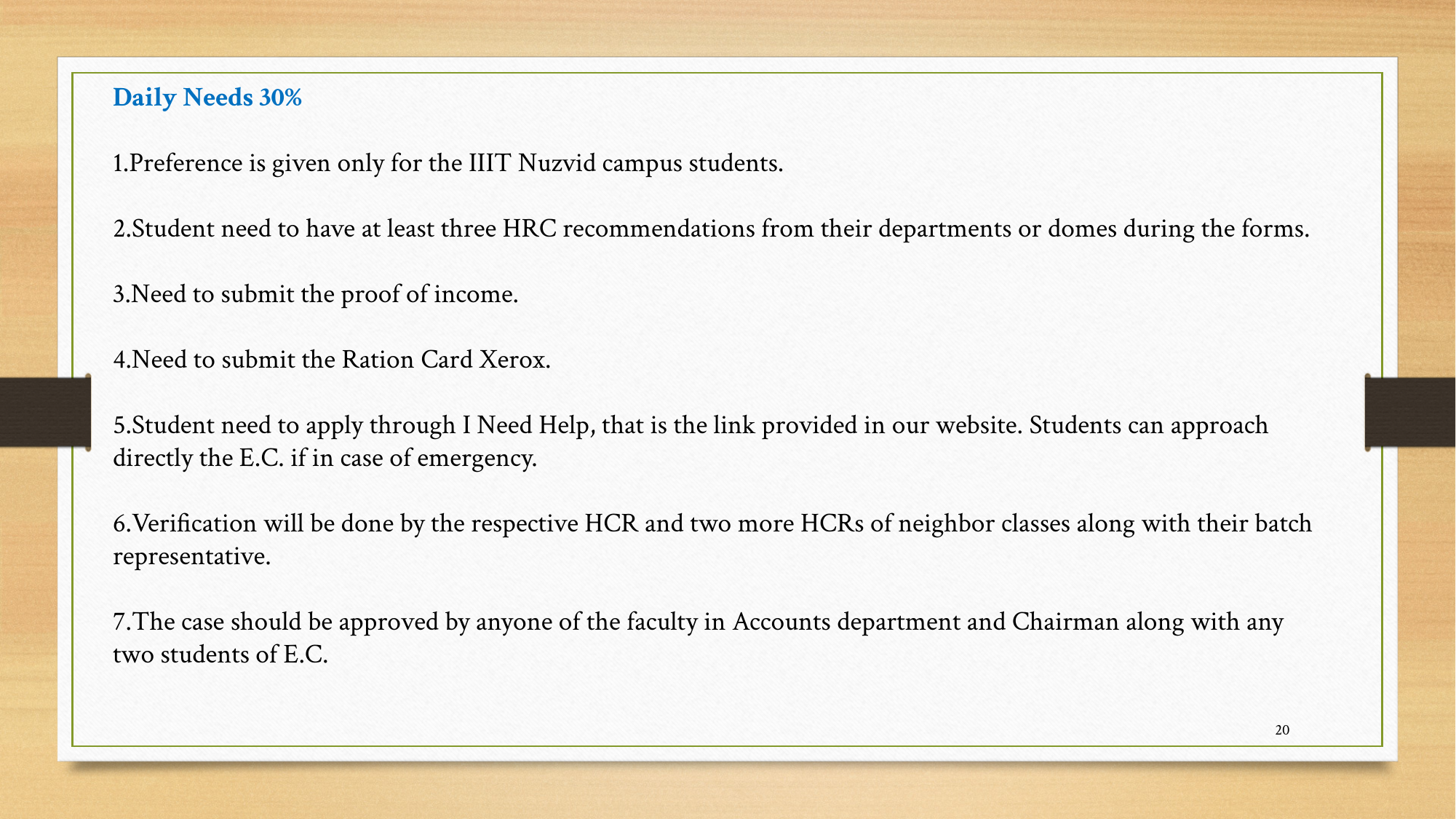

Daily Needs 30%
1.Preference is given only for the IIIT Nuzvid campus students.

2.Student need to have at least three HRC recommendations from their departments or domes during the forms.

3.Need to submit the proof of income.

4.Need to submit the Ration Card Xerox.

5.Student need to apply through I Need Help, that is the link provided in our website. Students can approach directly the E.C. if in case of emergency.

6.Verification will be done by the respective HCR and two more HCRs of neighbor classes along with their batch representative.

7.The case should be approved by anyone of the faculty in Accounts department and Chairman along with any two students of E.C.
20